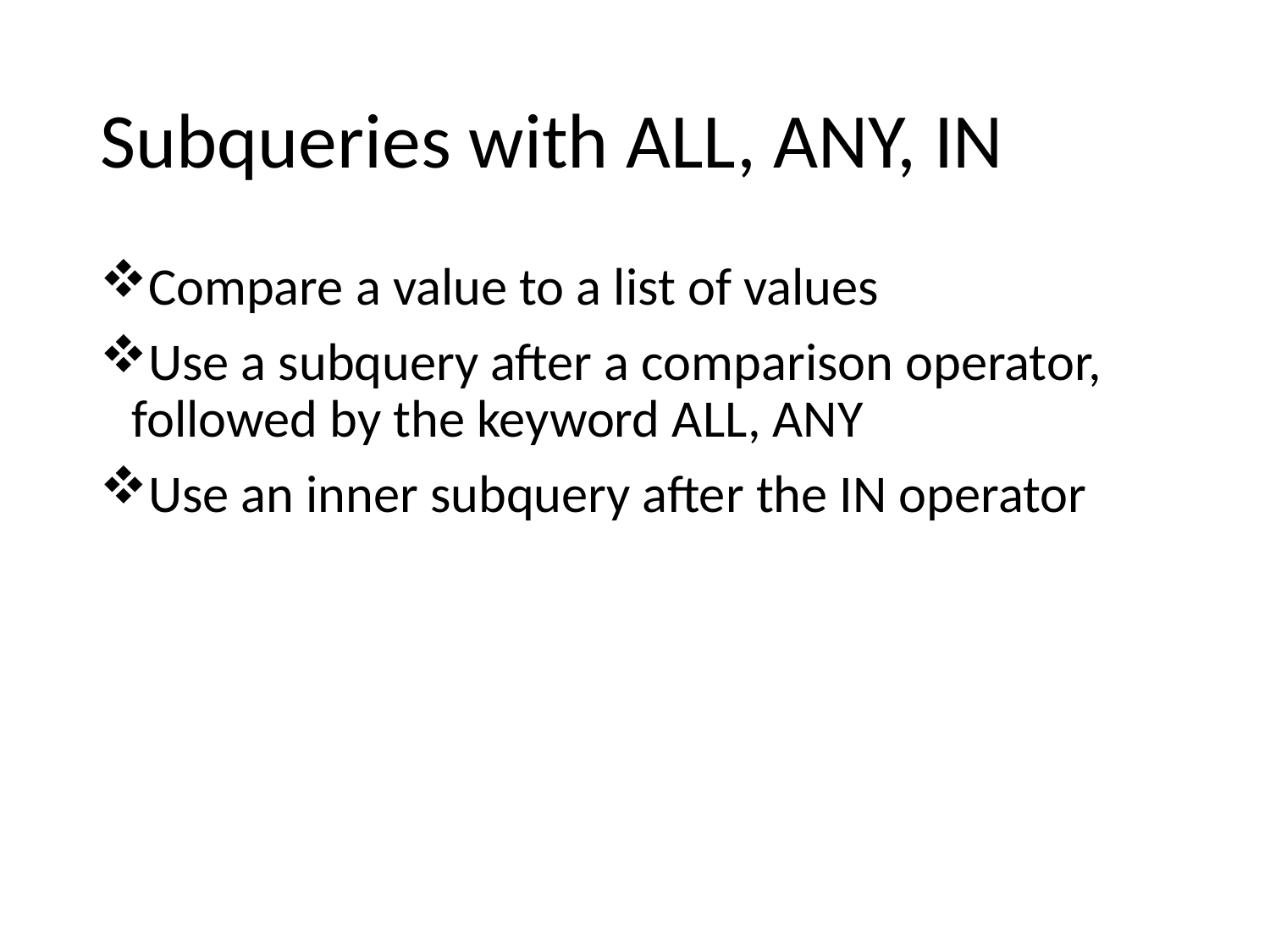

# Subqueries with ALL, ANY, IN
Compare a value to a list of values
Use a subquery after a comparison operator, followed by the keyword ALL, ANY
Use an inner subquery after the IN operator